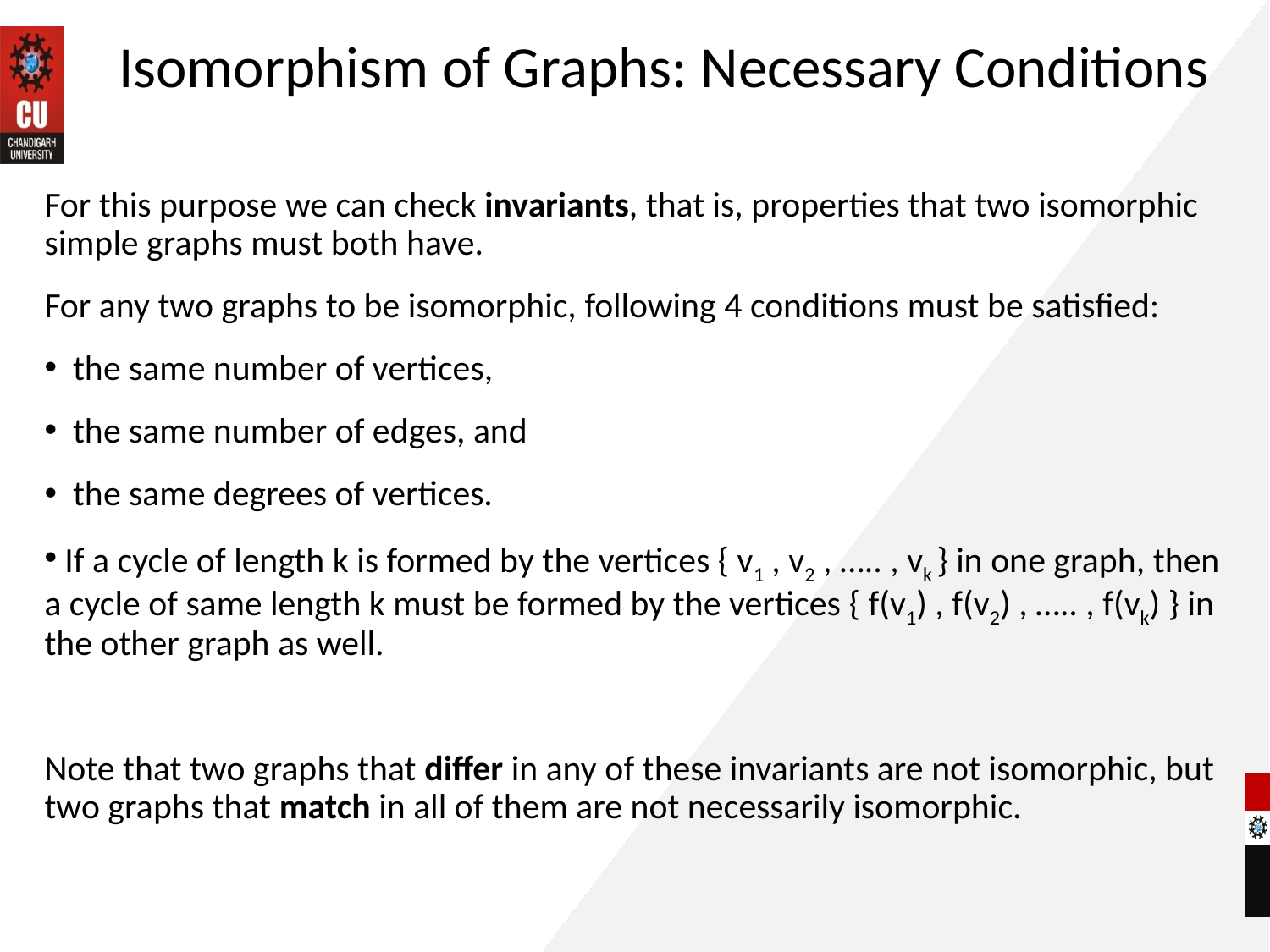

# Isomorphism of Graphs: Necessary Conditions
For this purpose we can check invariants, that is, properties that two isomorphic simple graphs must both have.
For any two graphs to be isomorphic, following 4 conditions must be satisfied:
  the same number of vertices,
  the same number of edges, and
  the same degrees of vertices.
 If a cycle of length k is formed by the vertices { v1 , v2 , ….. , vk } in one graph, then a cycle of same length k must be formed by the vertices { f(v1) , f(v2) , ….. , f(vk) } in the other graph as well.

Note that two graphs that differ in any of these invariants are not isomorphic, but two graphs that match in all of them are not necessarily isomorphic.